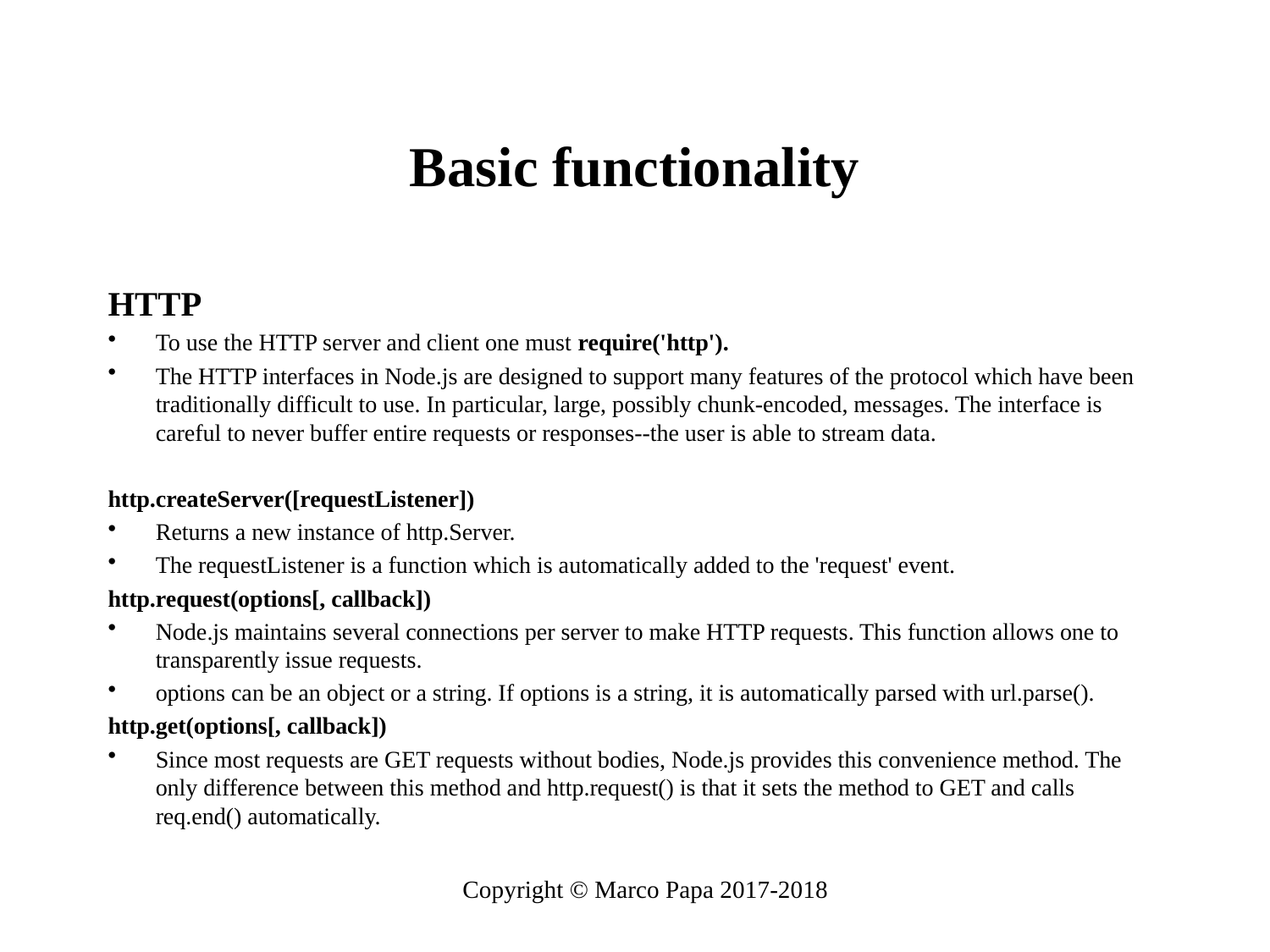

# Basic functionality
HTTP
To use the HTTP server and client one must require('http').
The HTTP interfaces in Node.js are designed to support many features of the protocol which have been traditionally difficult to use. In particular, large, possibly chunk-encoded, messages. The interface is careful to never buffer entire requests or responses--the user is able to stream data.

http.createServer([requestListener])
Returns a new instance of http.Server.
The requestListener is a function which is automatically added to the 'request' event.
http.request(options[, callback])
Node.js maintains several connections per server to make HTTP requests. This function allows one to transparently issue requests.
options can be an object or a string. If options is a string, it is automatically parsed with url.parse().
http.get(options[, callback])
Since most requests are GET requests without bodies, Node.js provides this convenience method. The only difference between this method and http.request() is that it sets the method to GET and calls req.end() automatically.
Copyright © Marco Papa 2017-2018